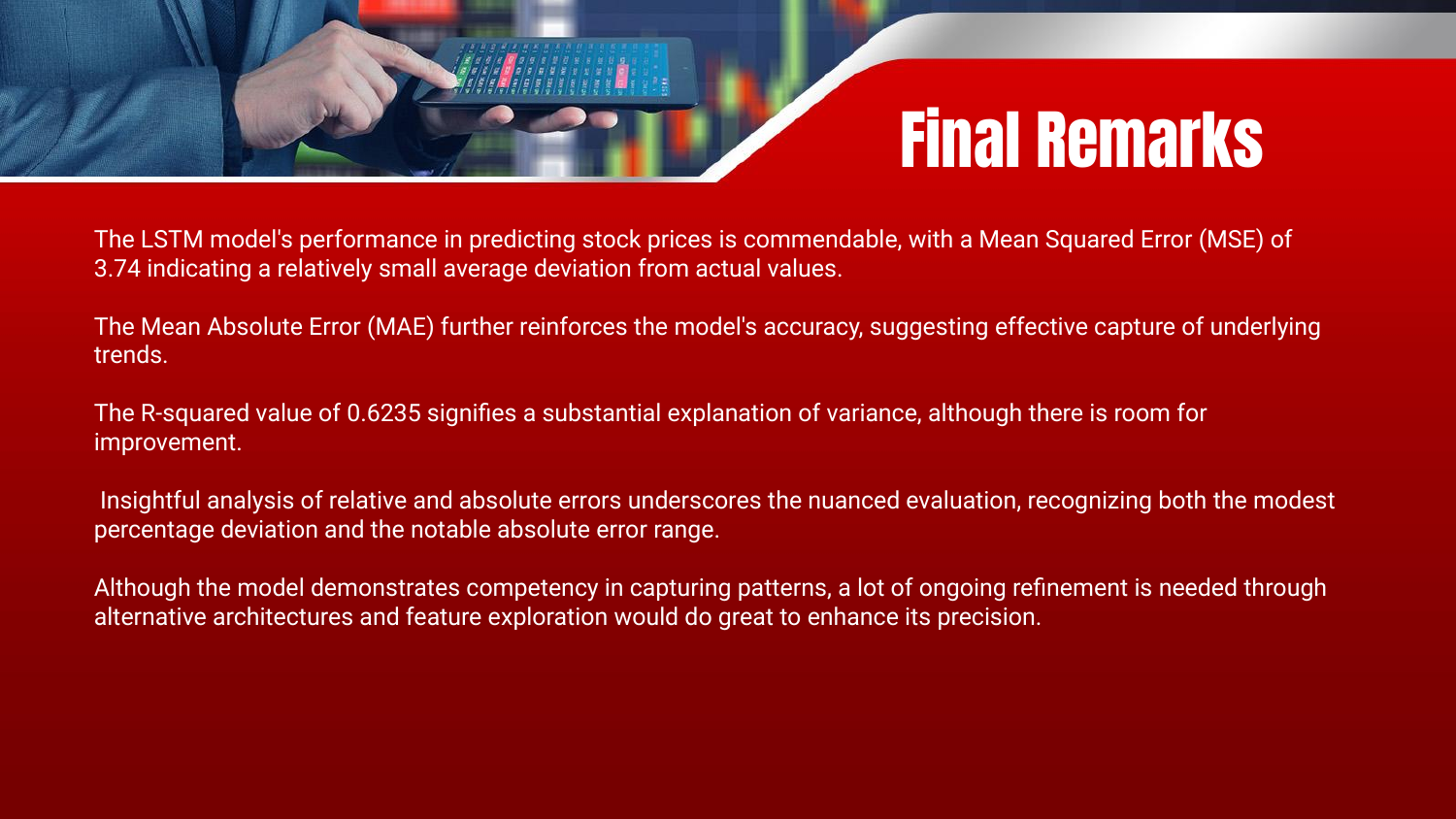

Final Remarks
The LSTM model's performance in predicting stock prices is commendable, with a Mean Squared Error (MSE) of 3.74 indicating a relatively small average deviation from actual values.

The Mean Absolute Error (MAE) further reinforces the model's accuracy, suggesting effective capture of underlying trends.

The R-squared value of 0.6235 signifies a substantial explanation of variance, although there is room for improvement.

 Insightful analysis of relative and absolute errors underscores the nuanced evaluation, recognizing both the modest percentage deviation and the notable absolute error range.

Although the model demonstrates competency in capturing patterns, a lot of ongoing refinement is needed through alternative architectures and feature exploration would do great to enhance its precision.